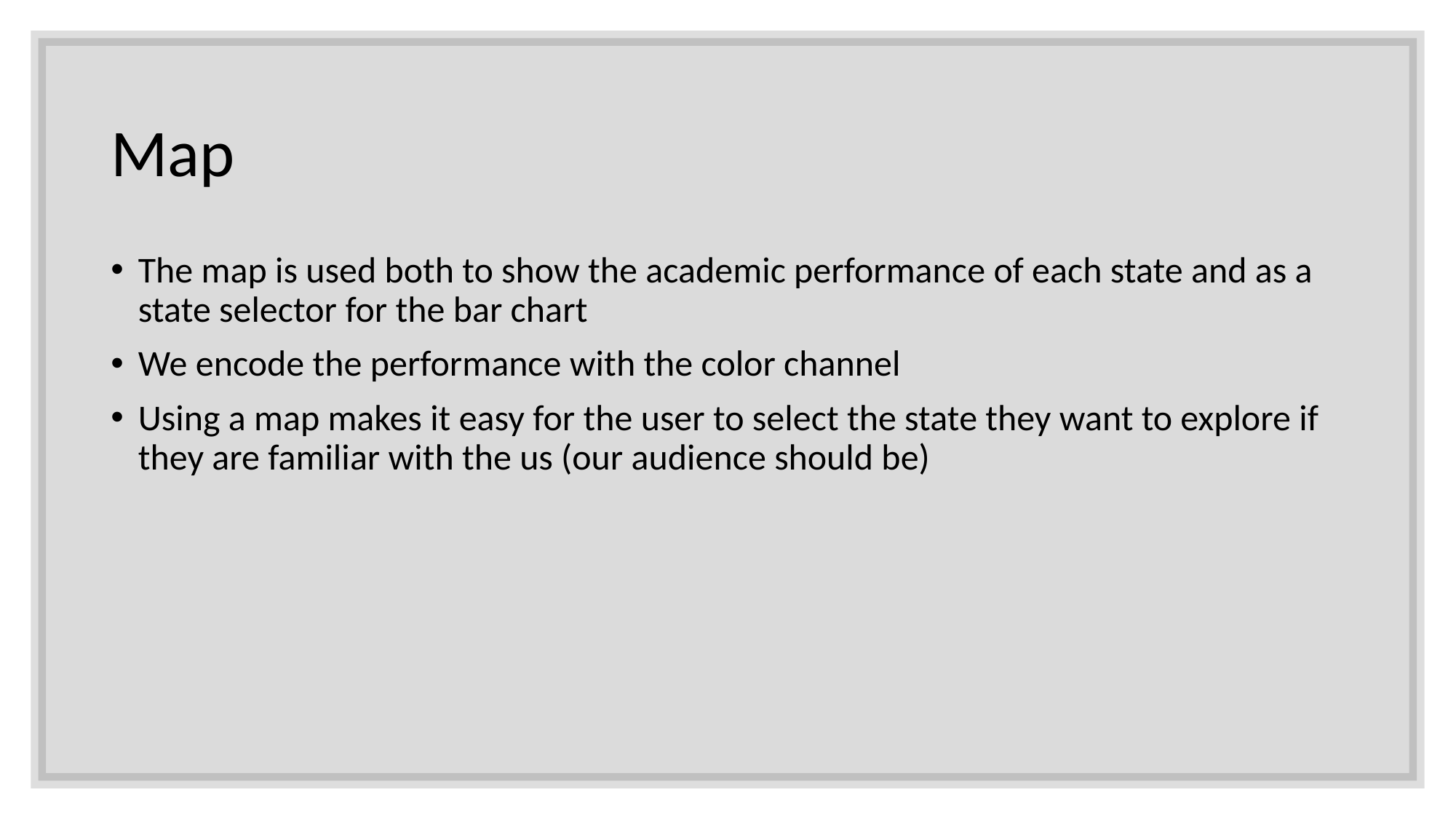

# Map
The map is used both to show the academic performance of each state and as a state selector for the bar chart
We encode the performance with the color channel
Using a map makes it easy for the user to select the state they want to explore if they are familiar with the us (our audience should be)